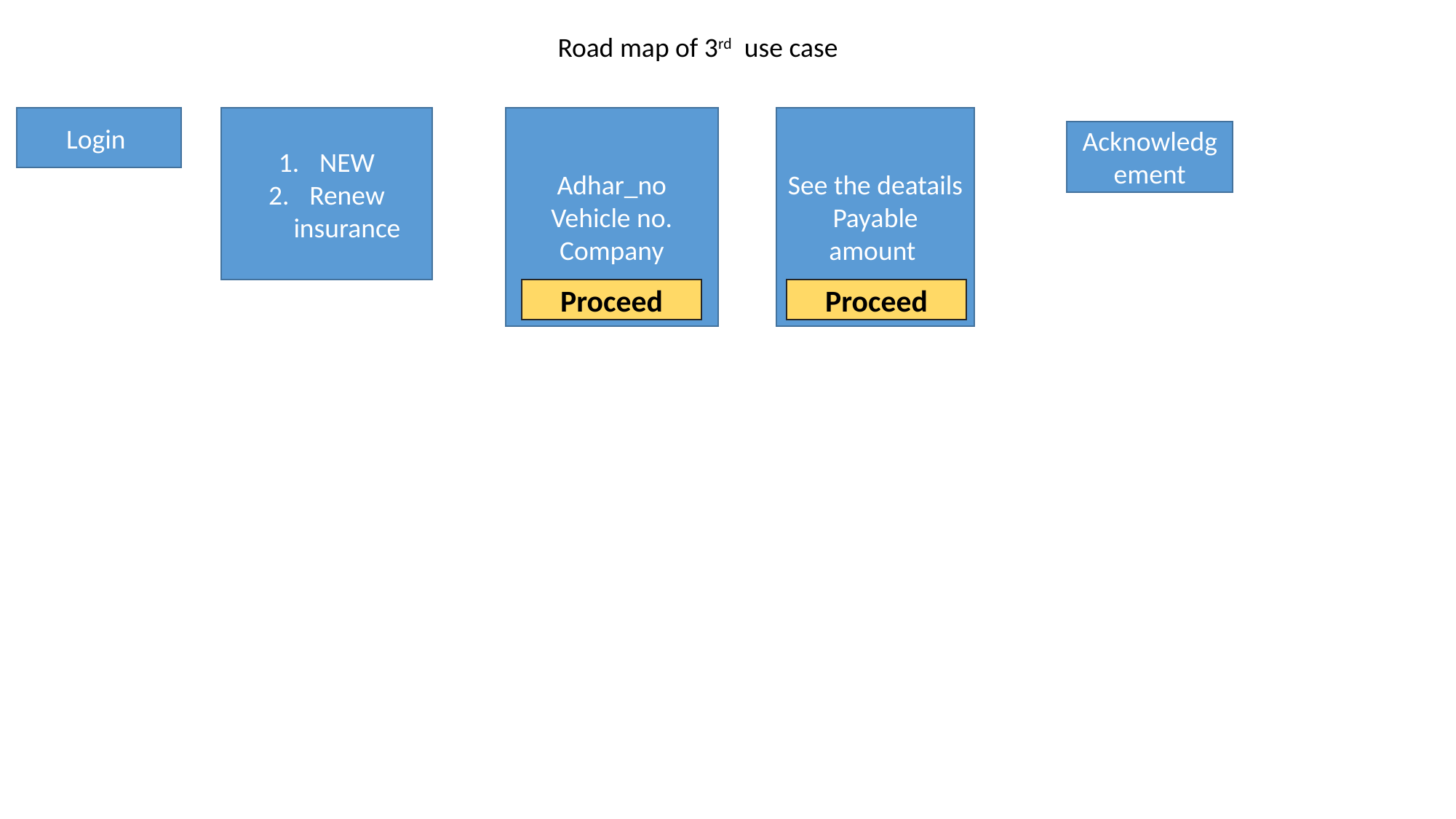

Road map of 3rd  use case
Adhar_no
Vehicle no.
Company
See the deatails
Payable amount
NEW
Renew insurance
Login
Acknowledgement
Proceed
Proceed